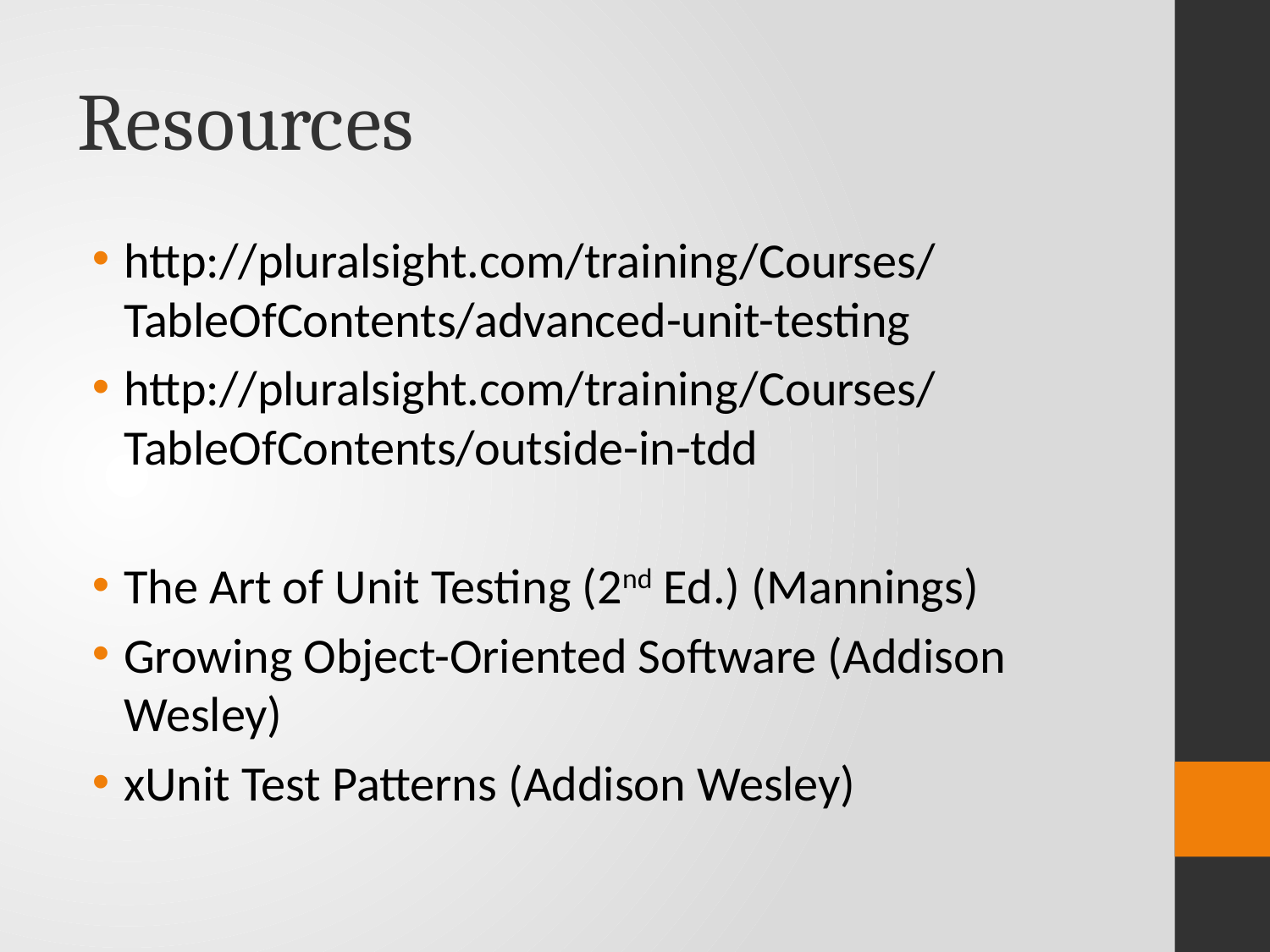

# Resources
http://pluralsight.com/training/Courses/TableOfContents/advanced-unit-testing
http://pluralsight.com/training/Courses/TableOfContents/outside-in-tdd

The Art of Unit Testing (2nd Ed.) (Mannings)
Growing Object-Oriented Software (Addison Wesley)
xUnit Test Patterns (Addison Wesley)